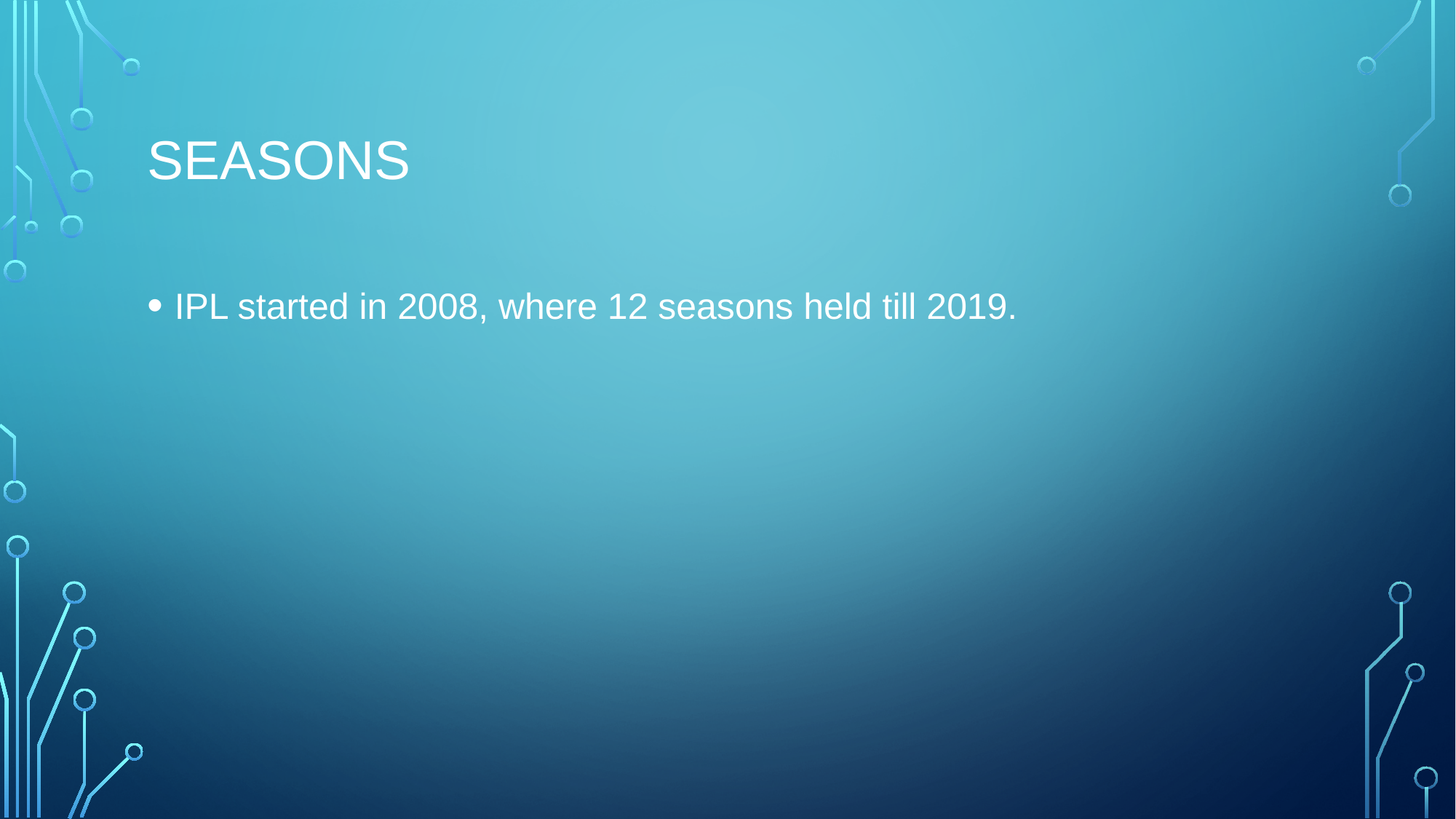

# SEASONS
IPL started in 2008, where 12 seasons held till 2019.